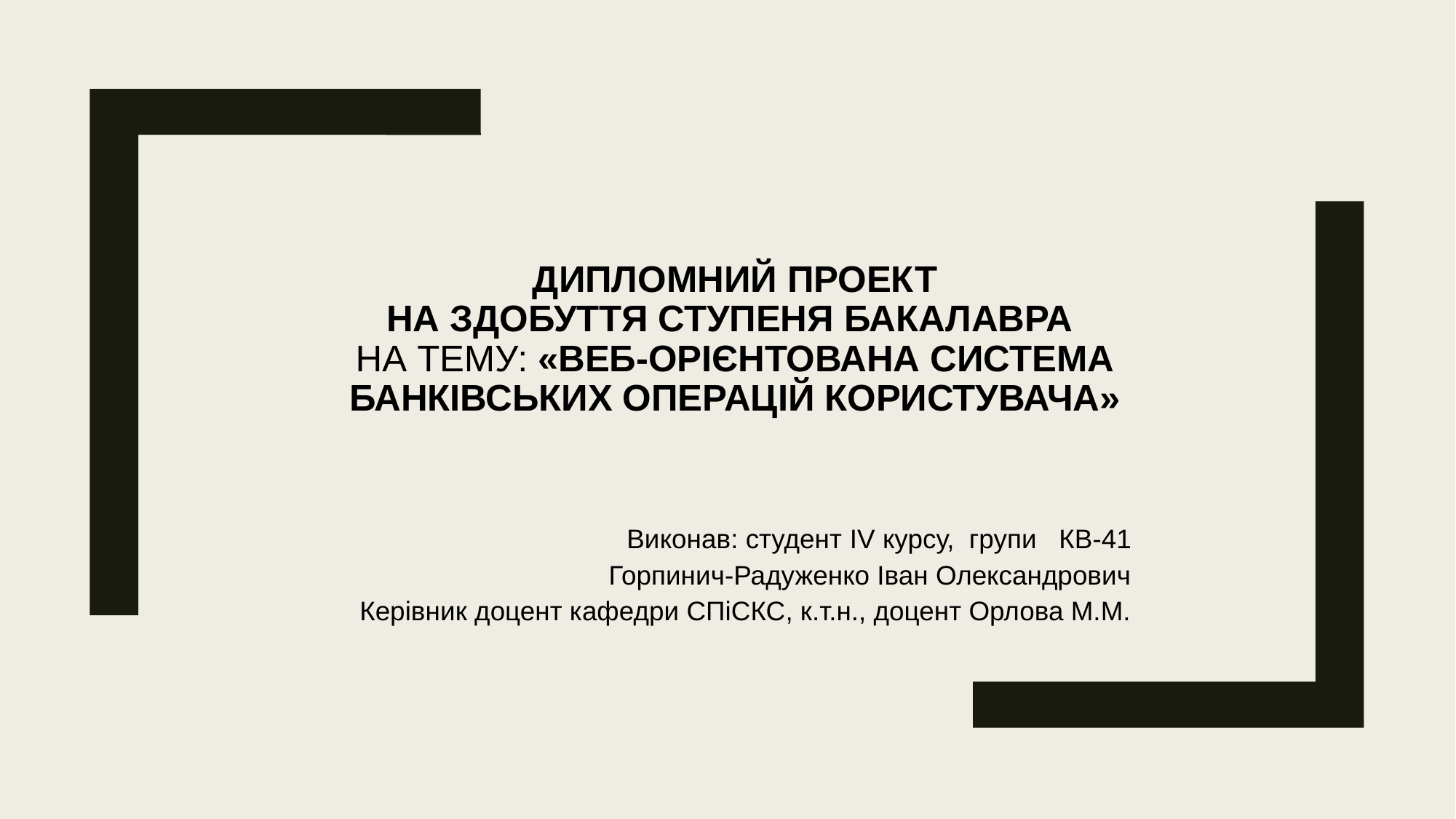

# Дипломний проект на здобуття ступеня бакалавра  на тему: «Веб-орієнтована система банківських операцій користувача»
Виконав: студент IV курсу,  групи   КВ-41
Горпинич-Радуженко Іван Олександрович
Керівник доцент кафедри СПіСКС, к.т.н., доцент Орлова М.М.